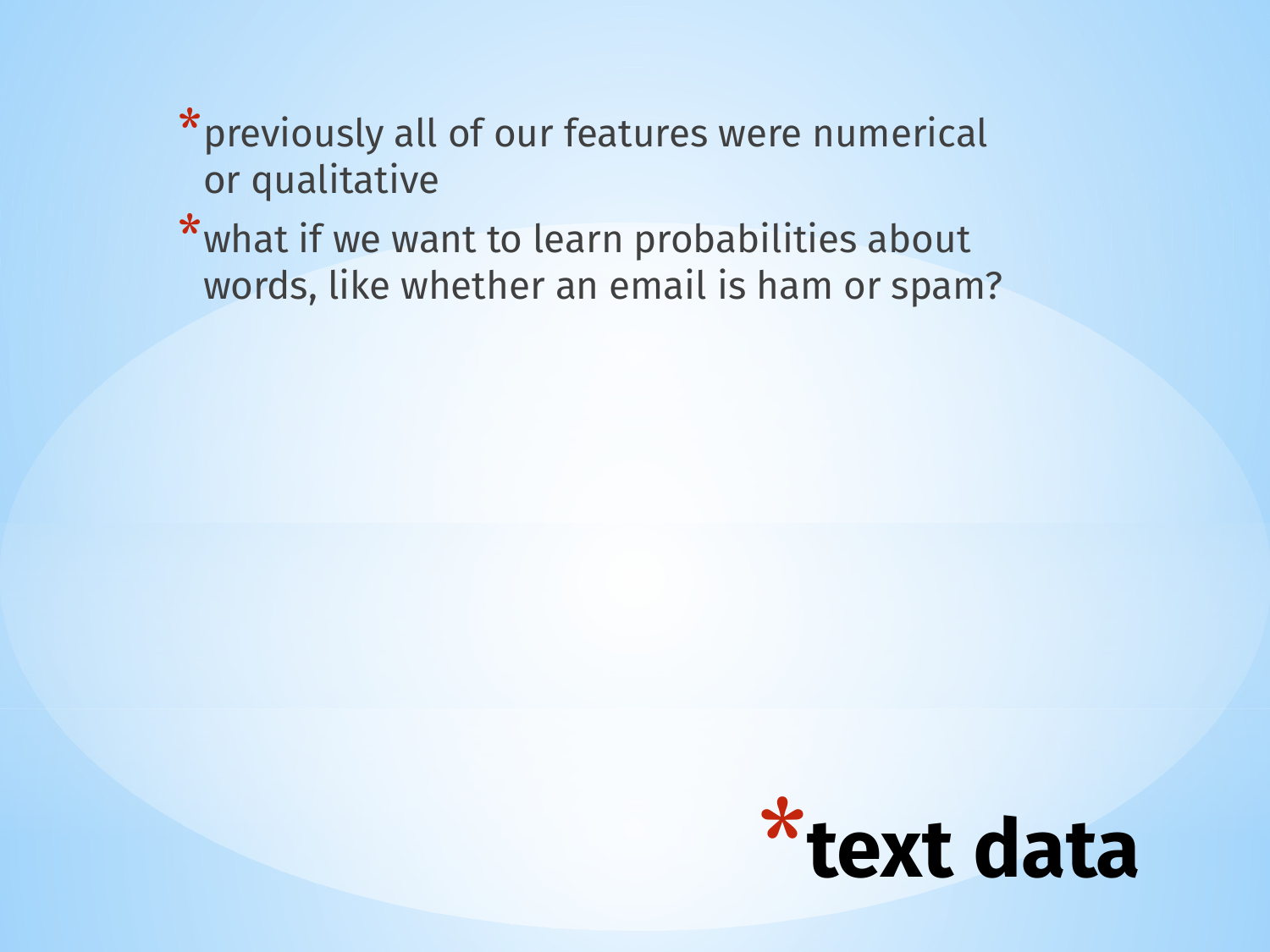

previously all of our features were numerical or qualitative
what if we want to learn probabilities about words, like whether an email is ham or spam?
# text data